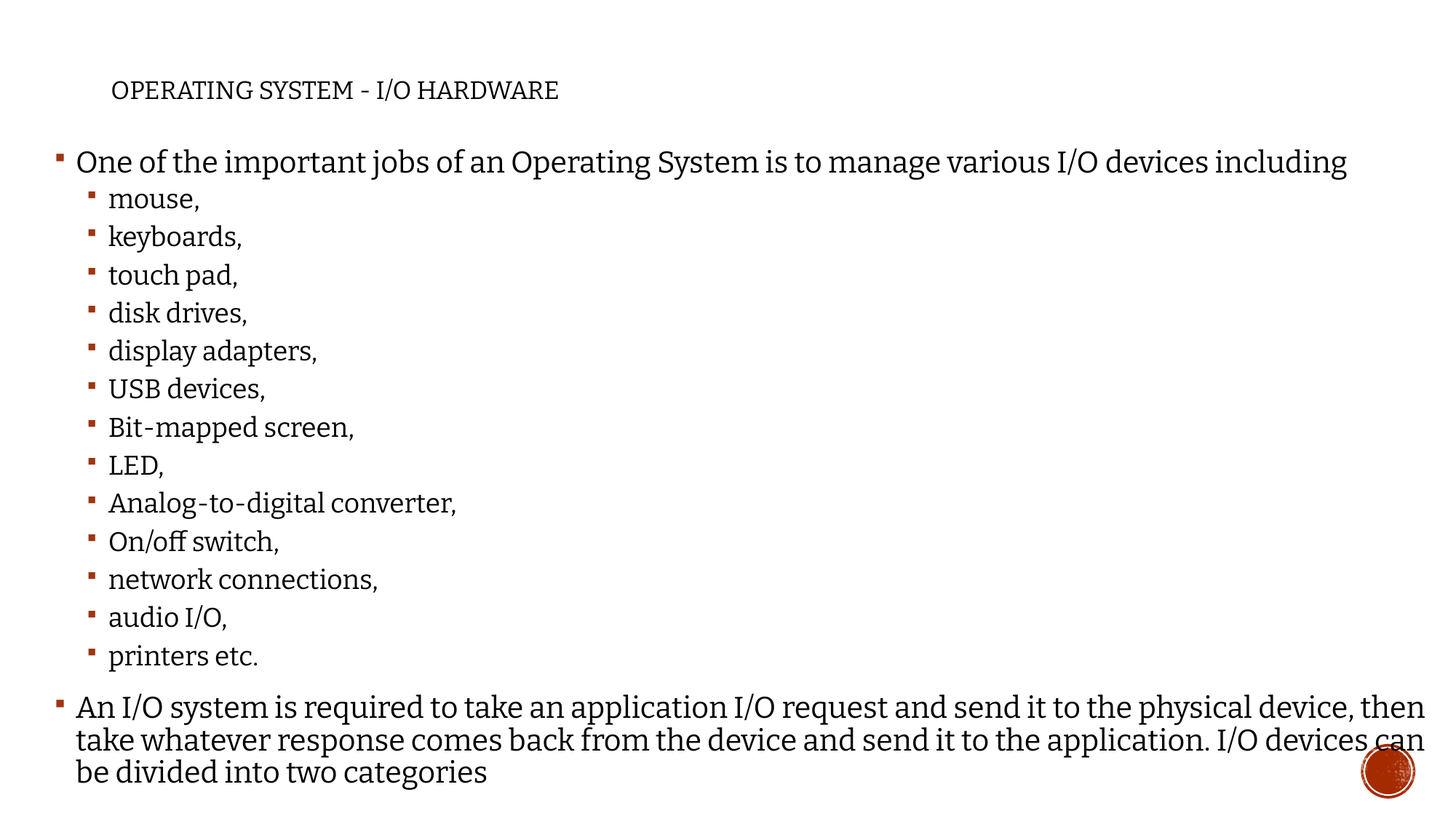

# Operating System - I/O Hardware
One of the important jobs of an Operating System is to manage various I/O devices including
mouse,
keyboards,
touch pad,
disk drives,
display adapters,
USB devices,
Bit-mapped screen,
LED,
Analog-to-digital converter,
On/off switch,
network connections,
audio I/O,
printers etc.
An I/O system is required to take an application I/O request and send it to the physical device, then take whatever response comes back from the device and send it to the application. I/O devices can be divided into two categories